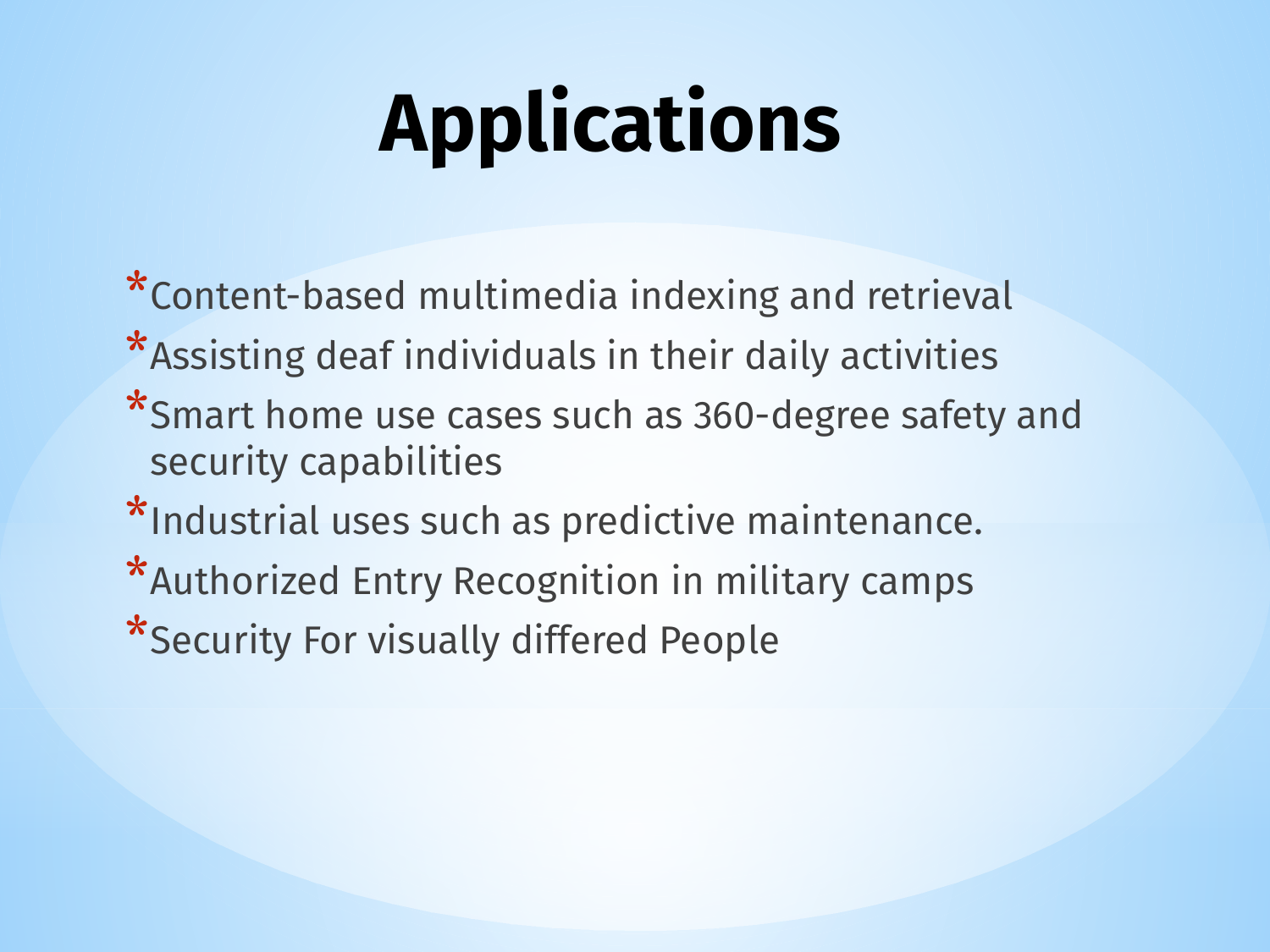

# Applications
Content-based multimedia indexing and retrieval
Assisting deaf individuals in their daily activities
Smart home use cases such as 360-degree safety and security capabilities
Industrial uses such as predictive maintenance.
Authorized Entry Recognition in military camps
Security For visually differed People